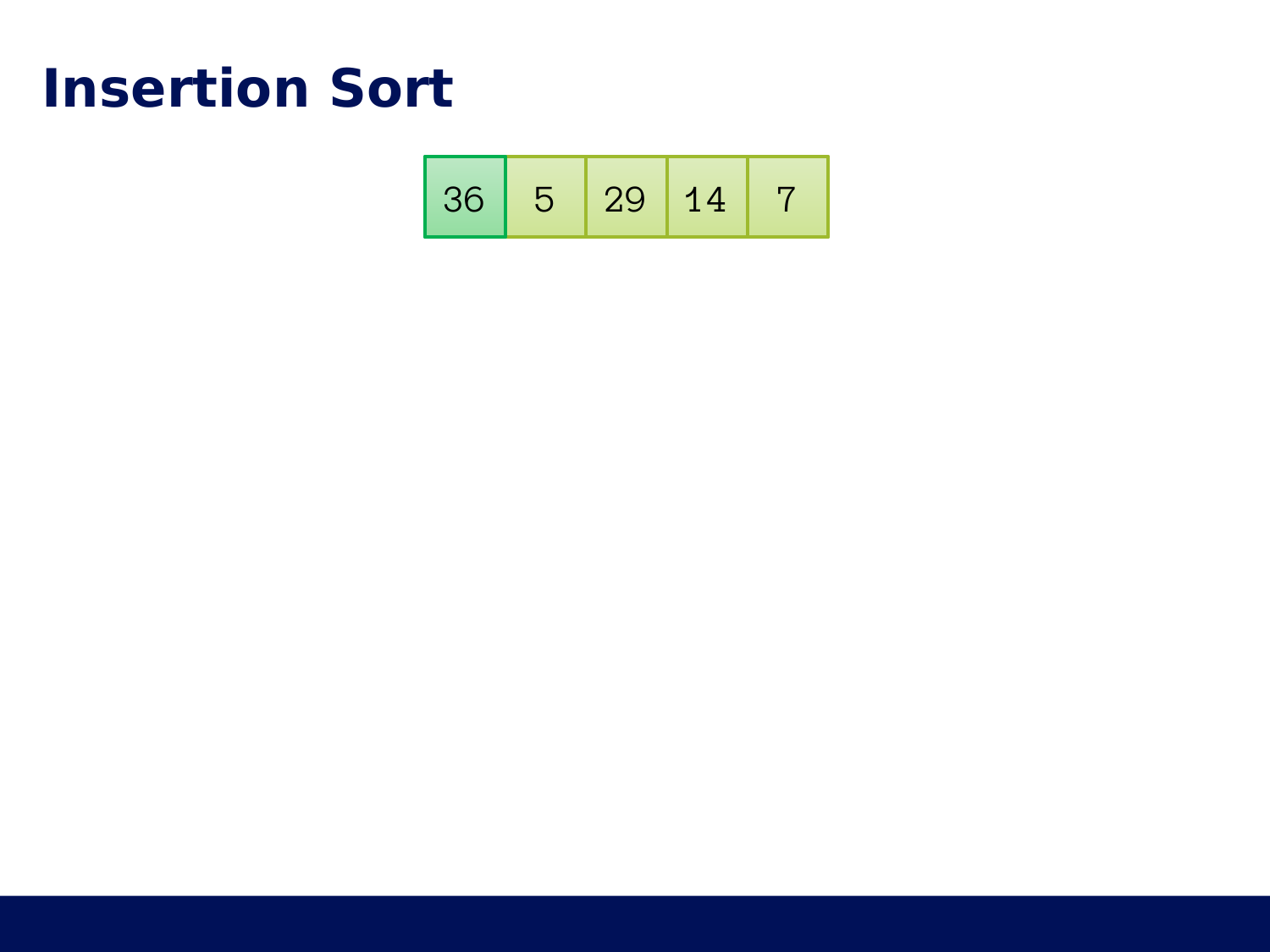

# Insertion Sort
36
5
29
14
7